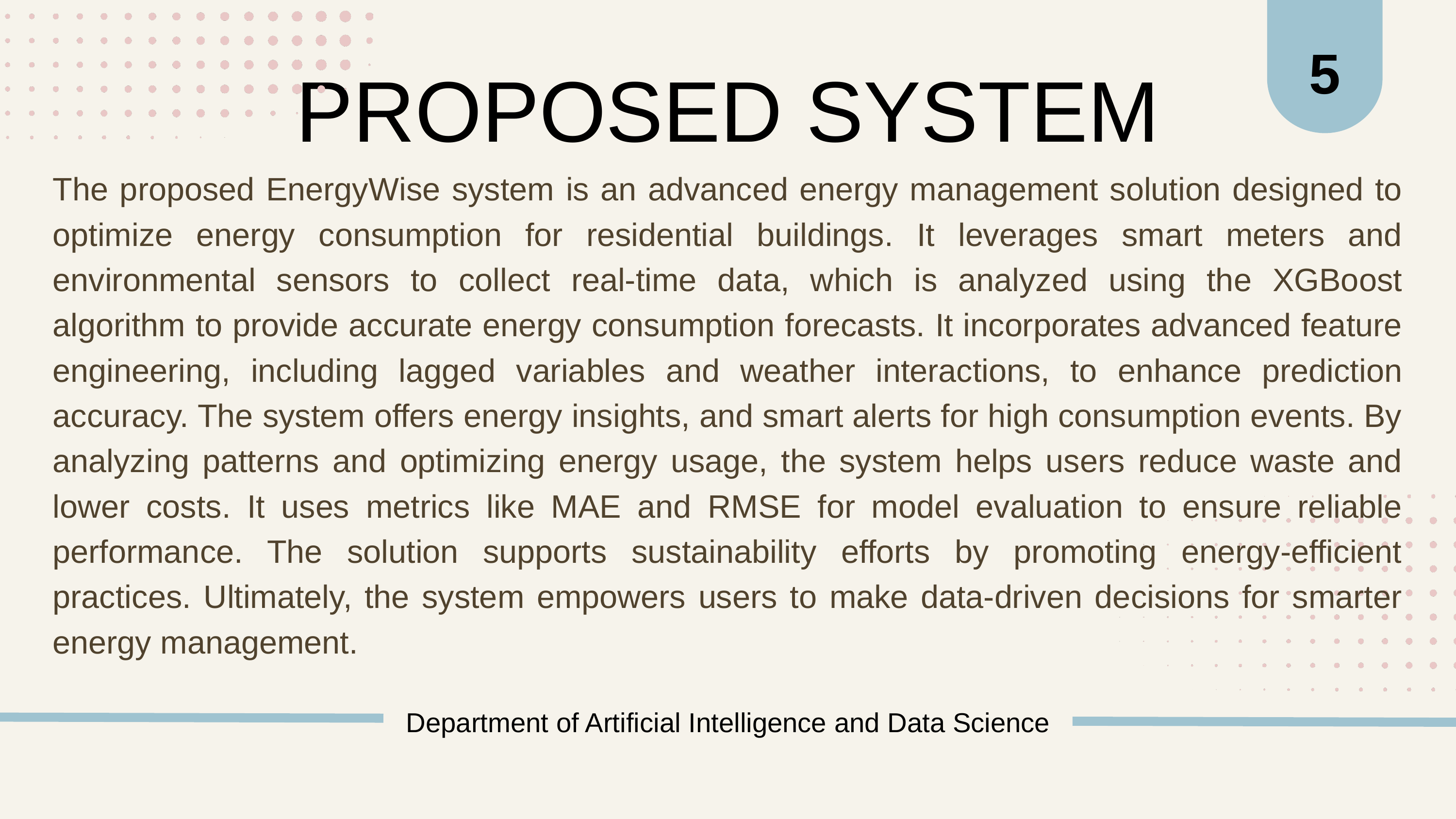

5

PROPOSED SYSTEM
The proposed EnergyWise system is an advanced energy management solution designed to optimize energy consumption for residential buildings. It leverages smart meters and environmental sensors to collect real-time data, which is analyzed using the XGBoost algorithm to provide accurate energy consumption forecasts. It incorporates advanced feature engineering, including lagged variables and weather interactions, to enhance prediction accuracy. The system offers energy insights, and smart alerts for high consumption events. By analyzing patterns and optimizing energy usage, the system helps users reduce waste and lower costs. It uses metrics like MAE and RMSE for model evaluation to ensure reliable performance. The solution supports sustainability efforts by promoting energy-efficient practices. Ultimately, the system empowers users to make data-driven decisions for smarter energy management.

Department of Artificial Intelligence and Data Science